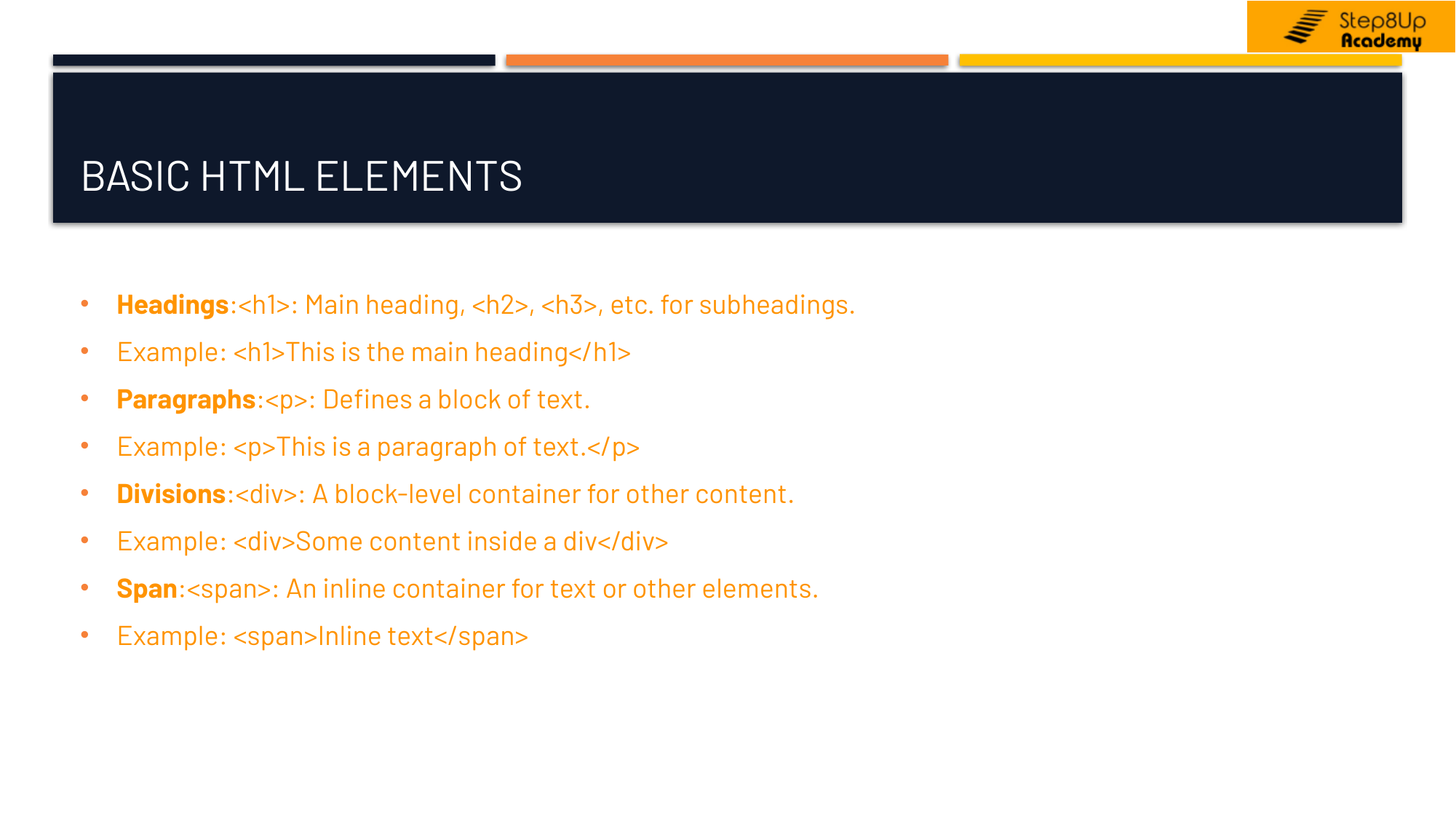

# Basic HTML Elements
Headings:<h1>: Main heading, <h2>, <h3>, etc. for subheadings.
Example: <h1>This is the main heading</h1>
Paragraphs:<p>: Defines a block of text.
Example: <p>This is a paragraph of text.</p>
Divisions:<div>: A block-level container for other content.
Example: <div>Some content inside a div</div>
Span:<span>: An inline container for text or other elements.
Example: <span>Inline text</span>